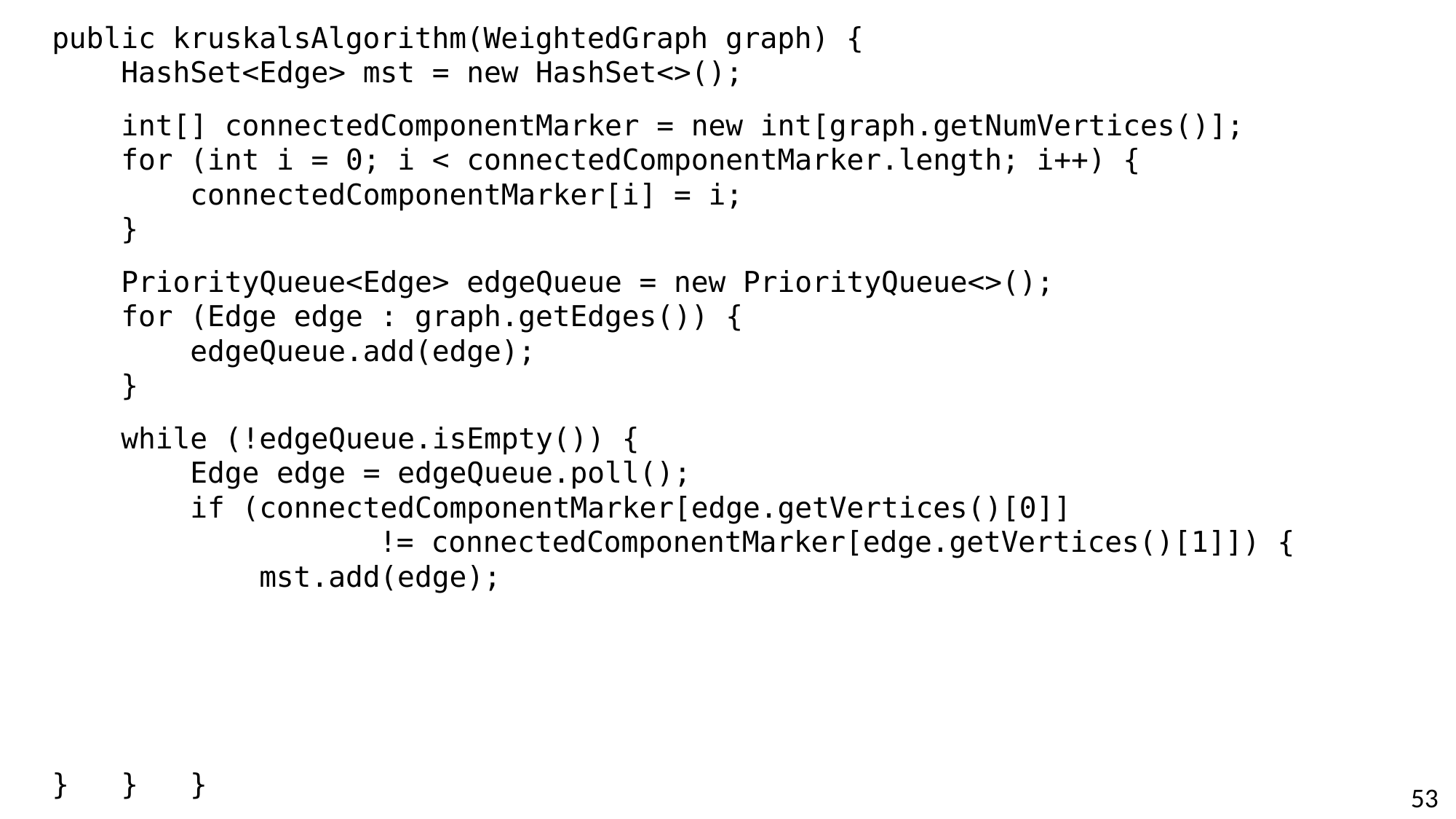

public kruskalsAlgorithm(WeightedGraph graph) {
    HashSet<Edge> mst = new HashSet<>();

    int[] connectedComponentMarker = new int[graph.getNumVertices()];
    for (int i = 0; i < connectedComponentMarker.length; i++) {
        connectedComponentMarker[i] = i;
    }

    PriorityQueue<Edge> edgeQueue = new PriorityQueue<>();
    for (Edge edge : graph.getEdges()) {
        edgeQueue.add(edge);
    }

    while (!edgeQueue.isEmpty()) {
        Edge edge = edgeQueue.poll();
        if (connectedComponentMarker[edge.getVertices()[0]]
			!= connectedComponentMarker[edge.getVertices()[1]]) {
            mst.add(edge);

}   }   }
53